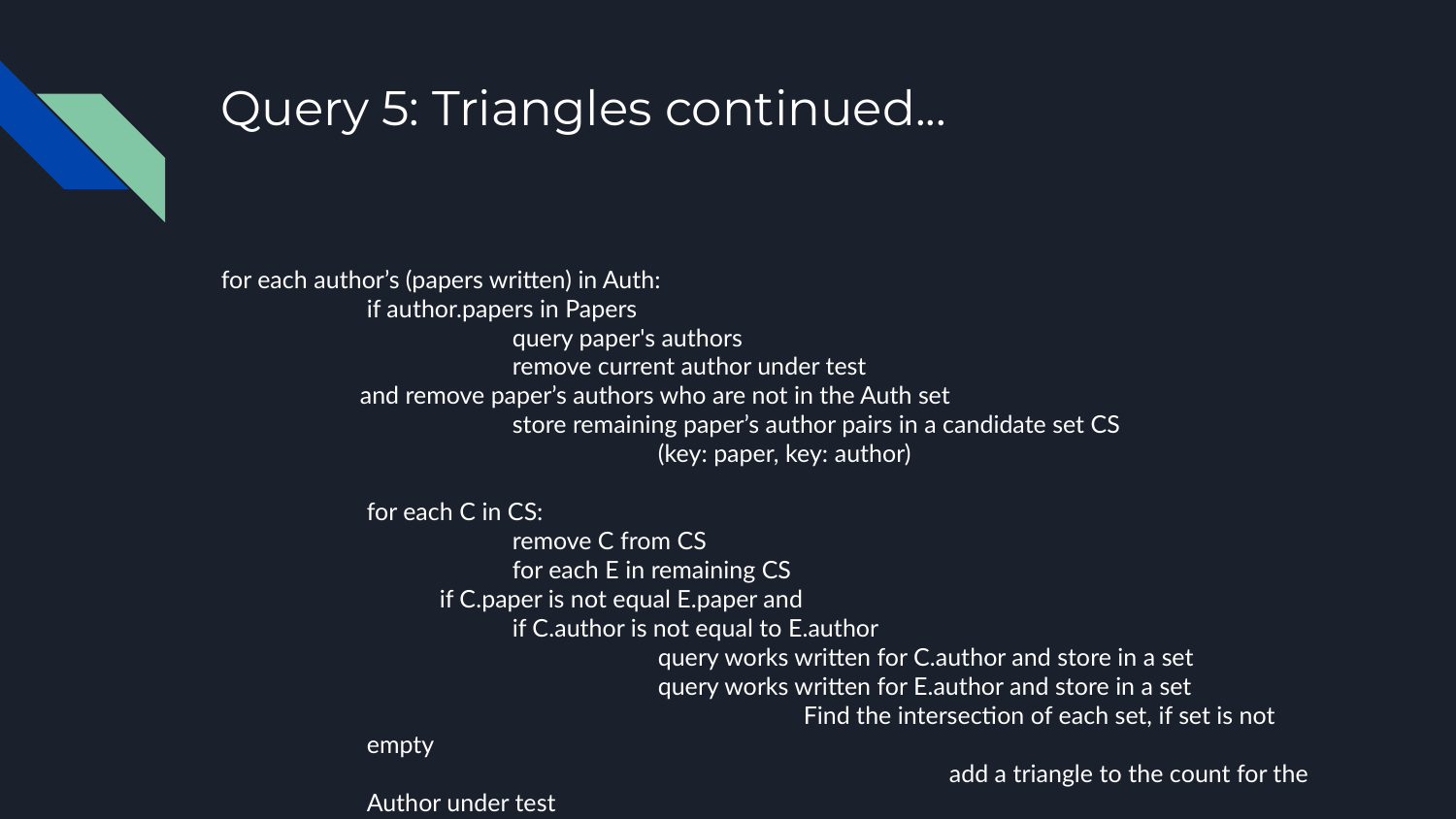

# Query 5: Triangles continued...
for each author’s (papers written) in Auth:
	if author.papers in Papers
		query paper's authors
		remove current author under test
                      and remove paper’s authors who are not in the Auth set
		store remaining paper’s author pairs in a candidate set CS
			(key: paper, key: author)
	for each C in CS:
		remove C from CS
		for each E in remaining CS
if C.paper is not equal E.paper and
	if C.author is not equal to E.author
		query works written for C.author and store in a set
		query works written for E.author and store in a set
			Find the intersection of each set, if set is not empty
				add a triangle to the count for the Author under test
loop over author triangle counts
    return author with the highest count